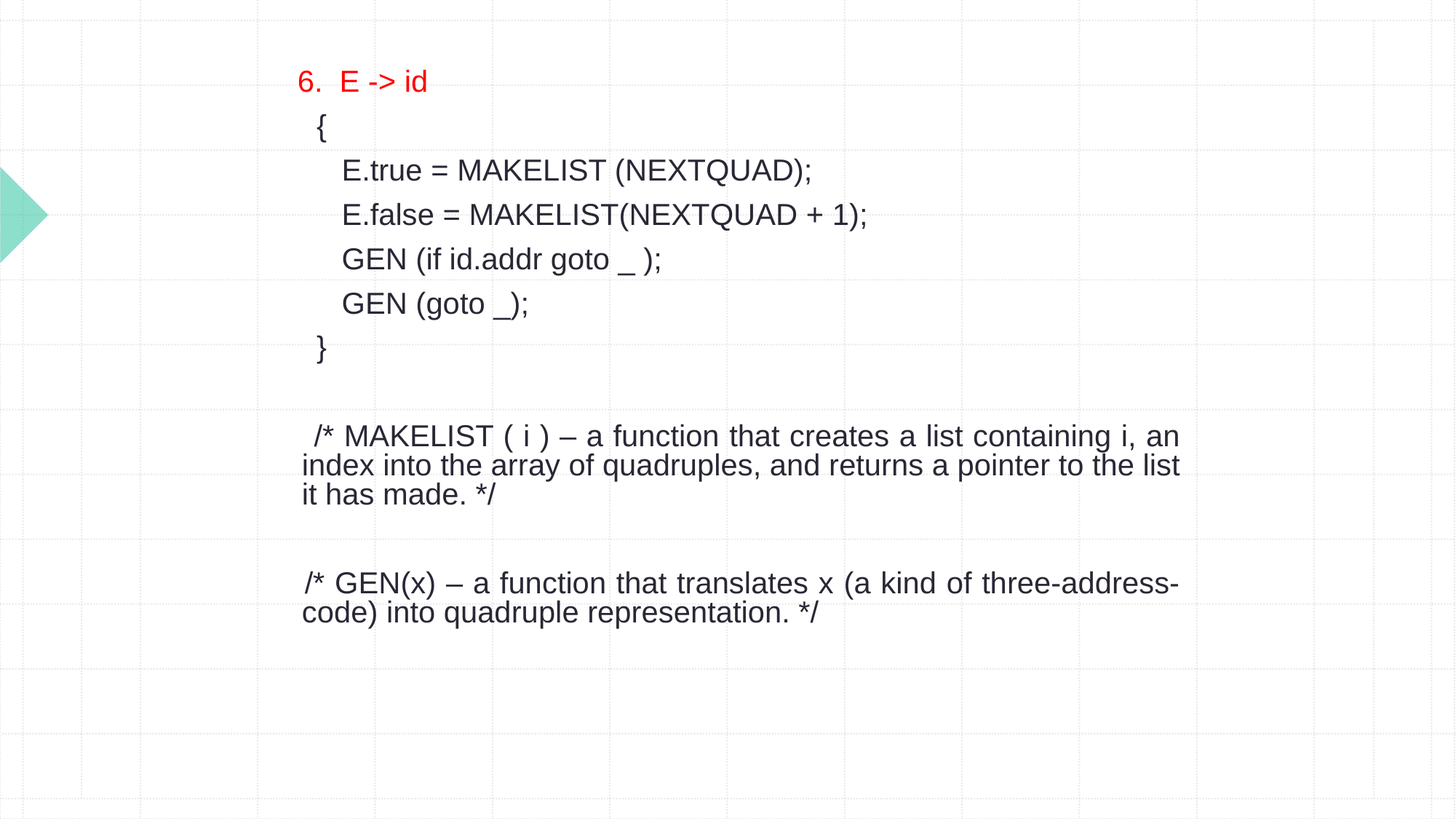

6.  E -> id
     {
        E.true = MAKELIST (NEXTQUAD);
        E.false = MAKELIST(NEXTQUAD + 1);
        GEN (if id.addr goto _ );
        GEN (goto _);
     }

    /* MAKELIST ( i ) – a function that creates a list containing i, an index into the array of quadruples, and returns a pointer to the list it has made. */

   /* GEN(x) – a function that translates x (a kind of three-address-code) into quadruple representation. */